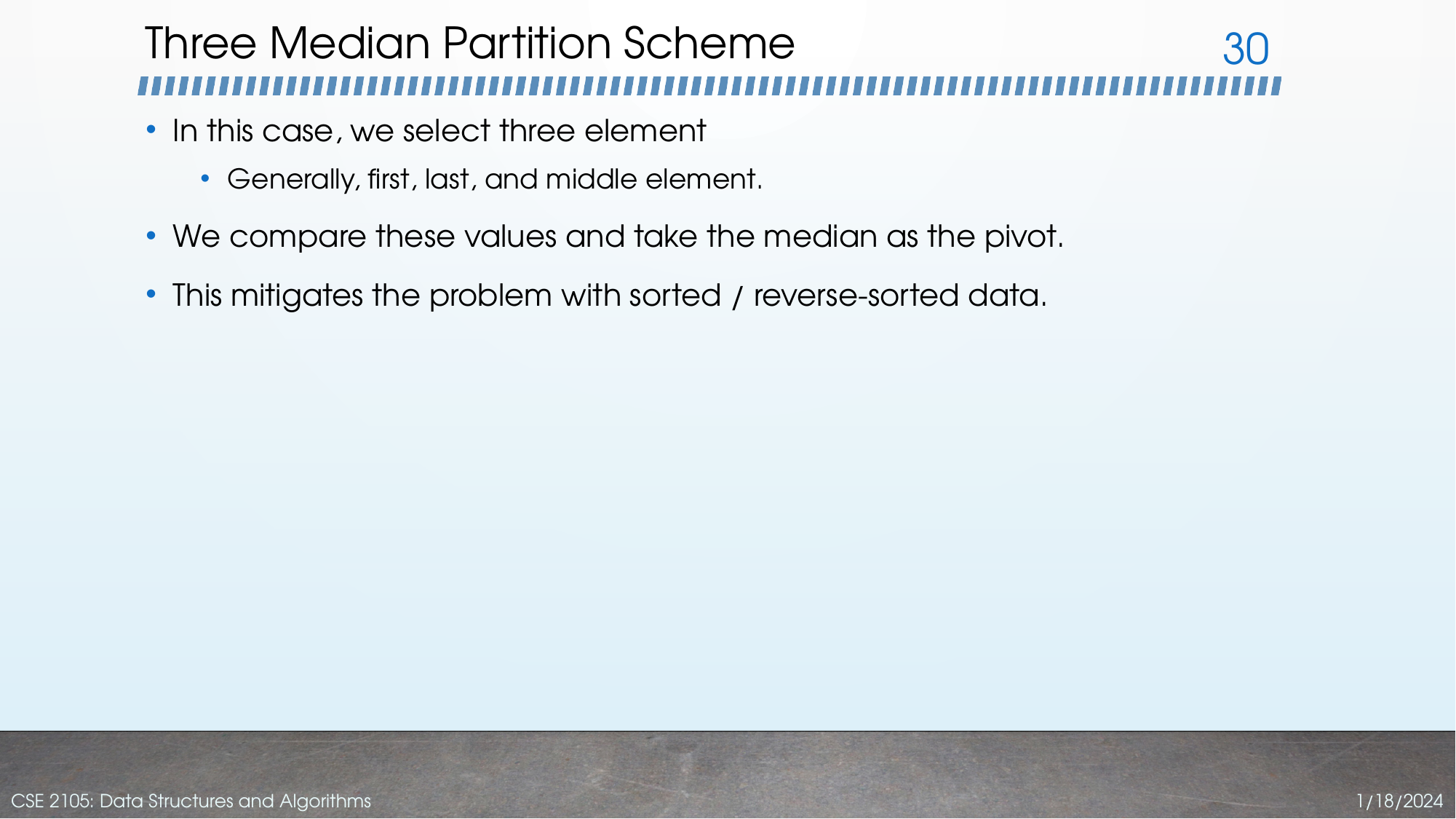

# Three Median Partition Scheme
30
In this case, we select three element
Generally, first, last, and middle element.
We compare these values and take the median as the pivot.
This mitigates the problem with sorted / reverse-sorted data.
1/18/2024
CSE 2105: Data Structures and Algorithms